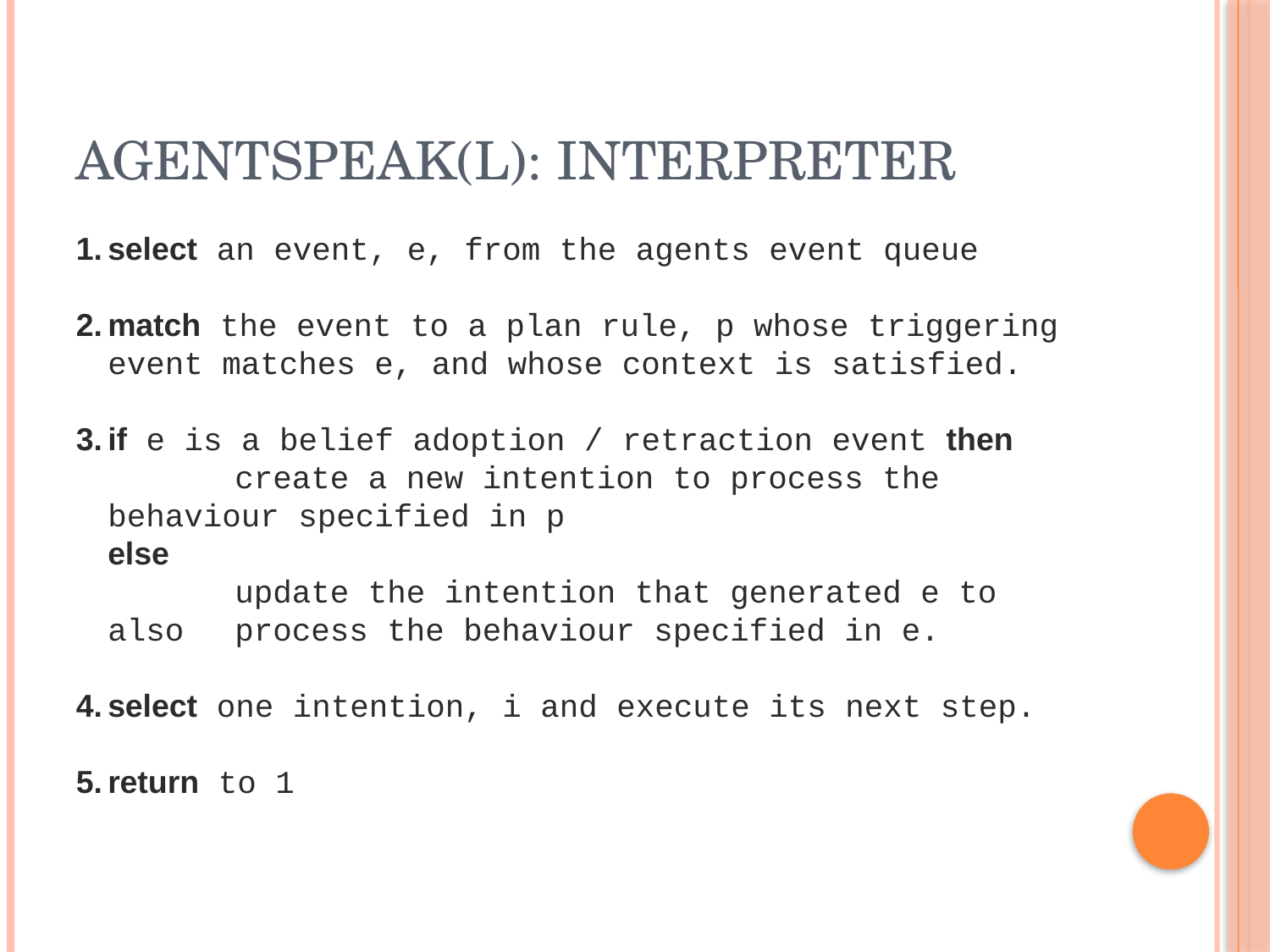

# AgentSpeak(L): Interpreter
select an event, e, from the agents event queue

match the event to a plan rule, p whose triggering event matches e, and whose context is satisfied.

if e is a belief adoption / retraction event then
	create a new intention to process the 	behaviour specified in p
else
	update the intention that generated e to also 	process the behaviour specified in e.

select one intention, i and execute its next step.

return to 1